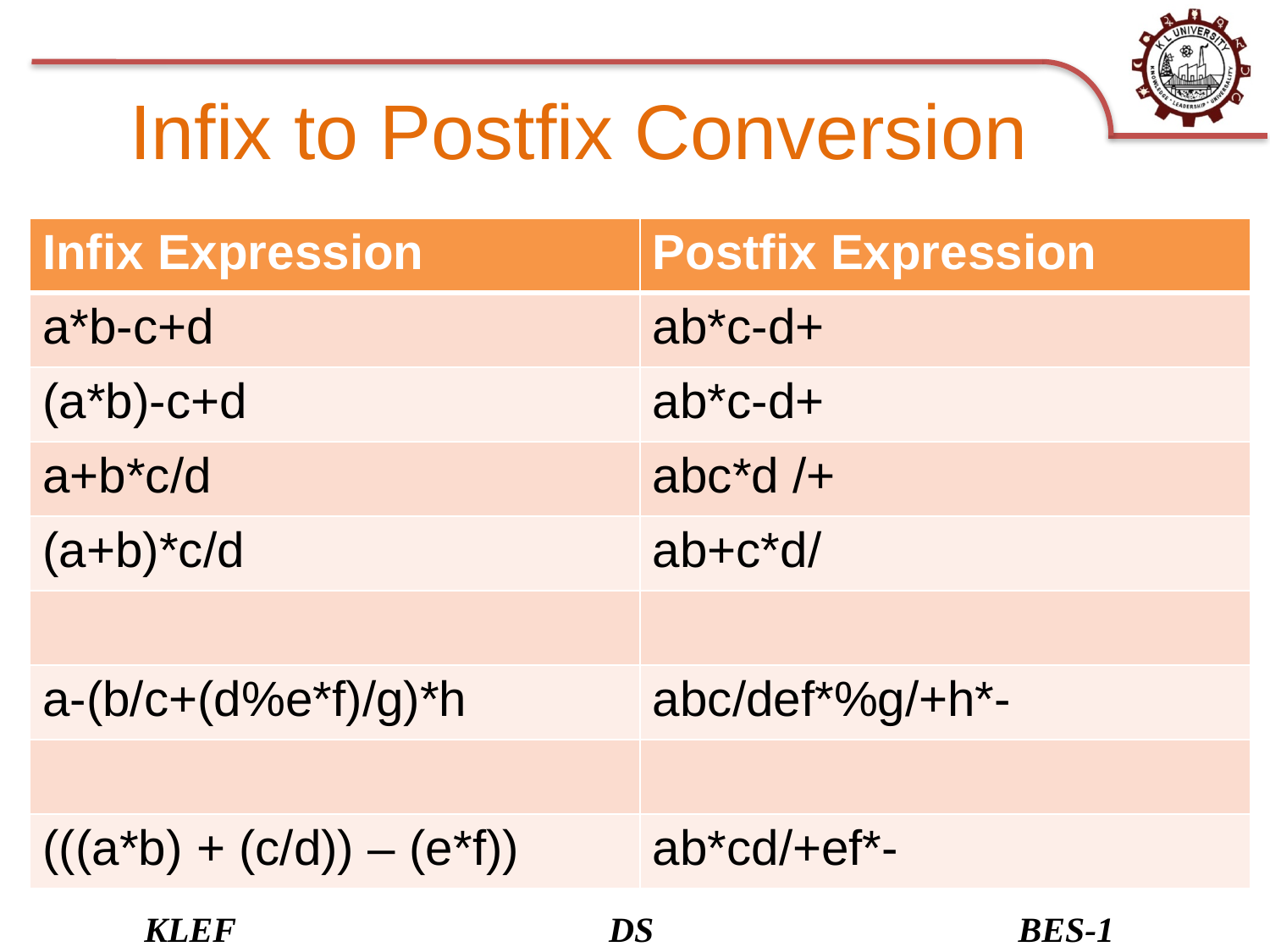

# Infix to Postfix Conversion
| Infix Expression | Postfix Expression |
| --- | --- |
| a\*b-c+d | ab\*c-d+ |
| (a\*b)-c+d | ab\*c-d+ |
| a+b\*c/d | abc\*d /+ |
| (a+b)\*c/d | ab+c\*d/ |
|  |  |
| a-(b/c+(d%e\*f)/g)\*h | abc/def\*%g/+h\*- |
|  |  |
| (((a\*b) + (c/d)) – (e\*f)) | ab\*cd/+ef\*- |

KLEF                                          DS                                         BES-1